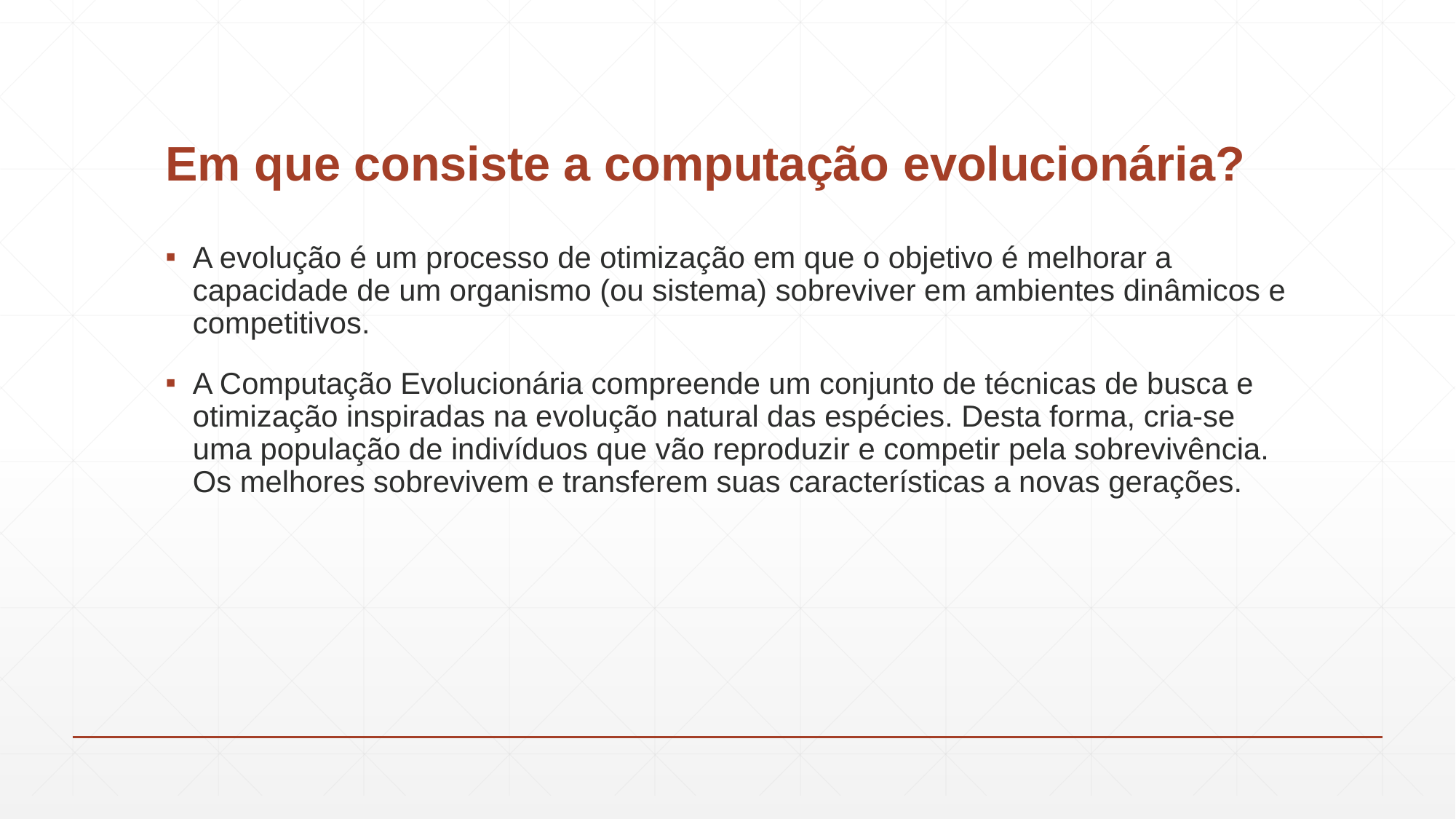

# Em que consiste a computação evolucionária?
A evolução é um processo de otimização em que o objetivo é melhorar a capacidade de um organismo (ou sistema) sobreviver em ambientes dinâmicos e competitivos.
A Computação Evolucionária compreende um conjunto de técnicas de busca e otimização inspiradas na evolução natural das espécies. Desta forma, cria-se uma população de indivíduos que vão reproduzir e competir pela sobrevivência. Os melhores sobrevivem e transferem suas características a novas gerações.